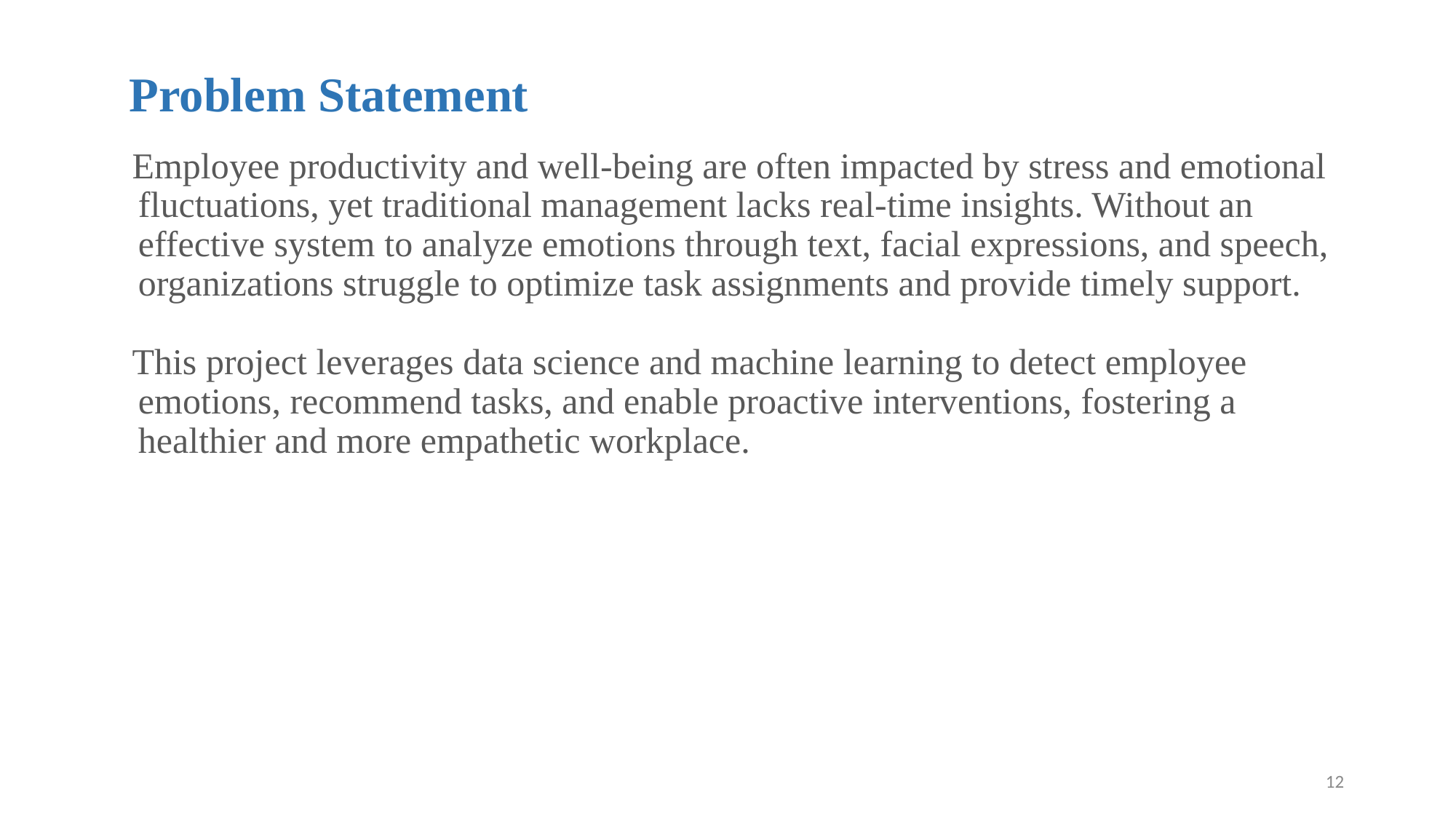

# Problem Statement
Employee productivity and well-being are often impacted by stress and emotional fluctuations, yet traditional management lacks real-time insights. Without an effective system to analyze emotions through text, facial expressions, and speech, organizations struggle to optimize task assignments and provide timely support.

This project leverages data science and machine learning to detect employee emotions, recommend tasks, and enable proactive interventions, fostering a healthier and more empathetic workplace.
12